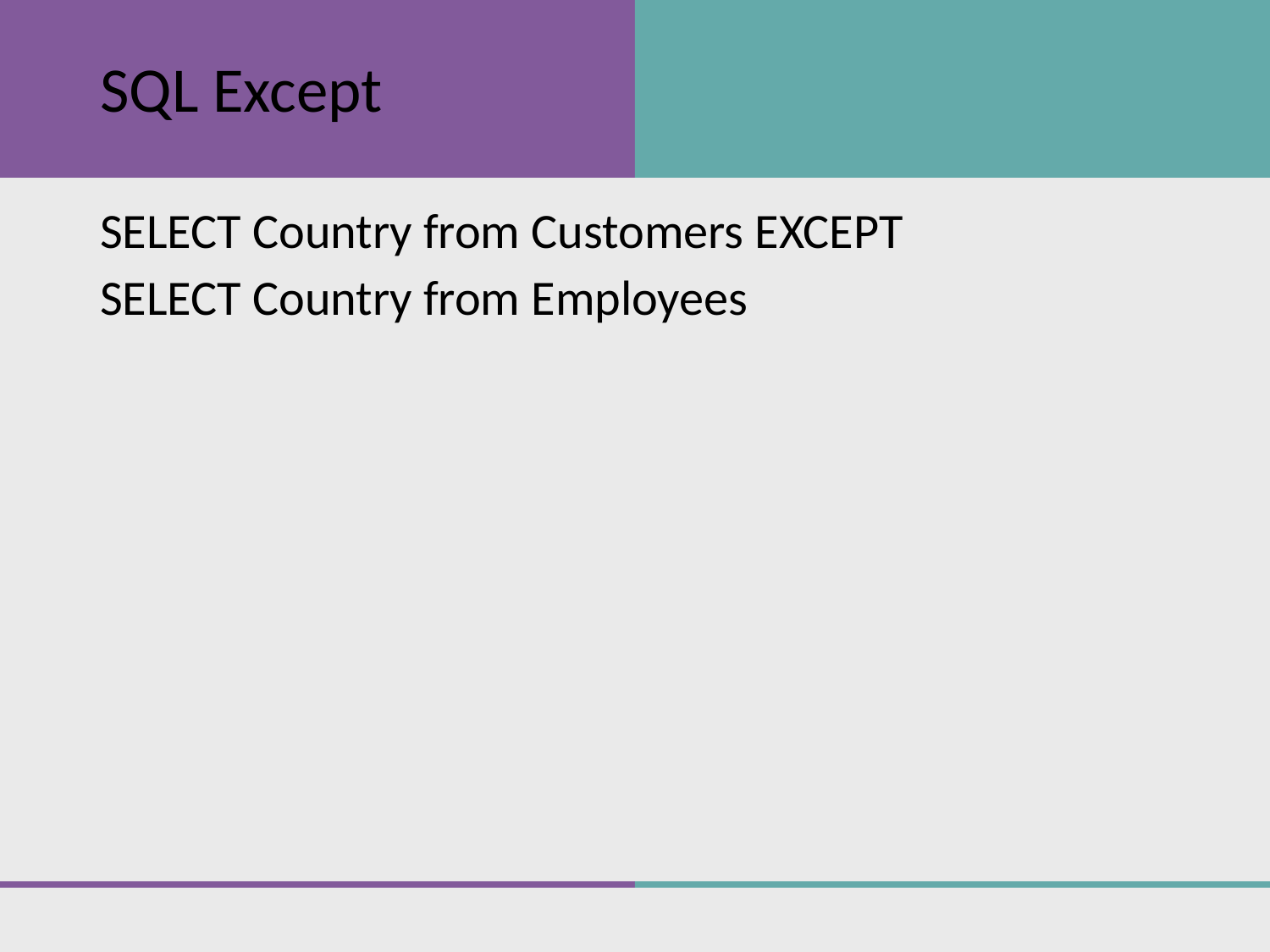

# SQL Except
SELECT Country from Customers EXCEPT
SELECT Country from Employees